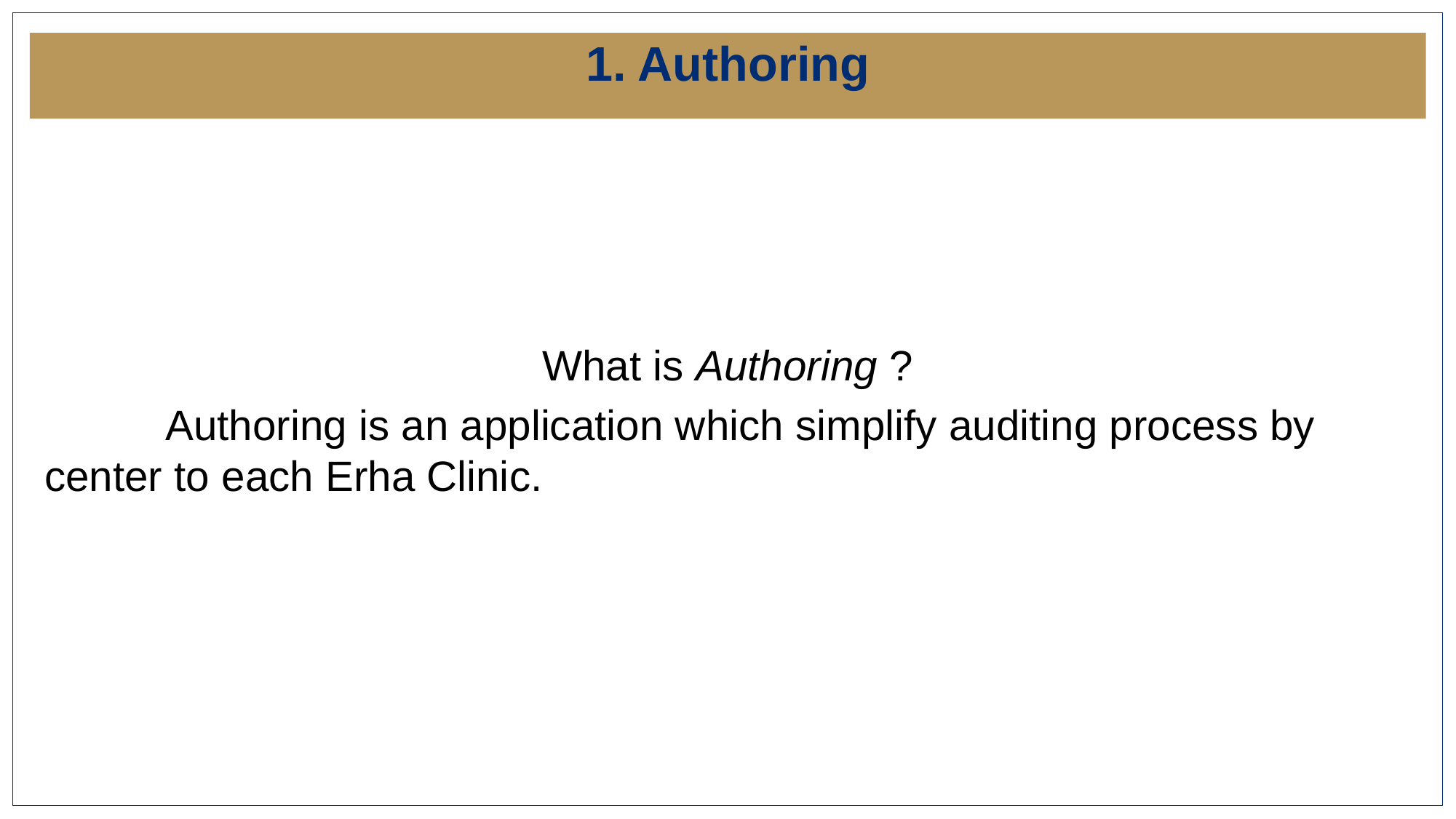

# 1. Authoring
What is Authoring ?
	 Authoring is an application which simplify auditing process by center to each Erha Clinic.